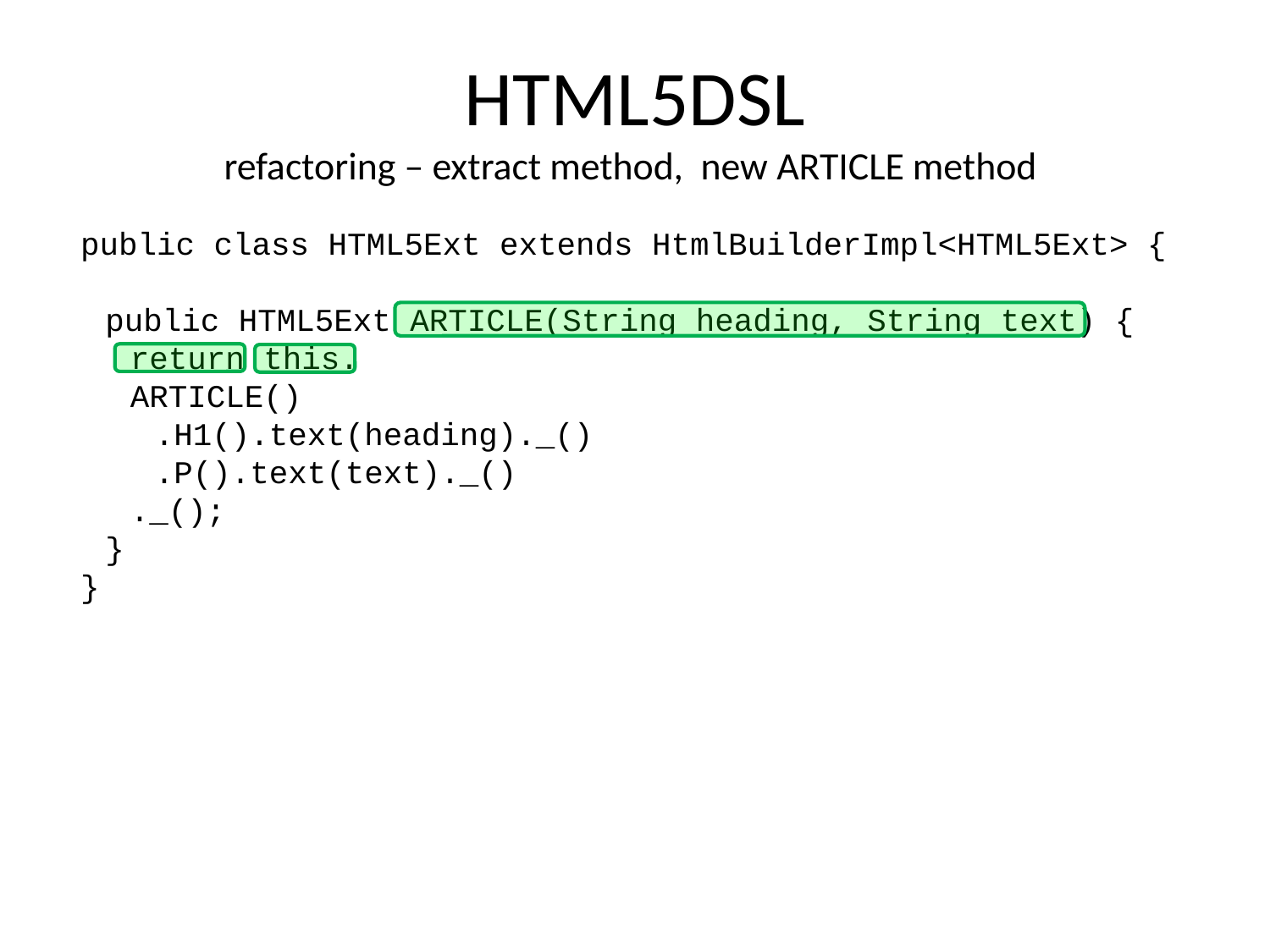

# HTML5DSL refactoring – extract method,  new ARTICLE method
public class HTML5Ext extends HtmlBuilderImpl<HTML5Ext> {

	public HTML5Ext ARTICLE(String heading, String text) {
		return this.
		ARTICLE()
			.H1().text(heading)._()
			.P().text(text)._()
		._();
	}
}